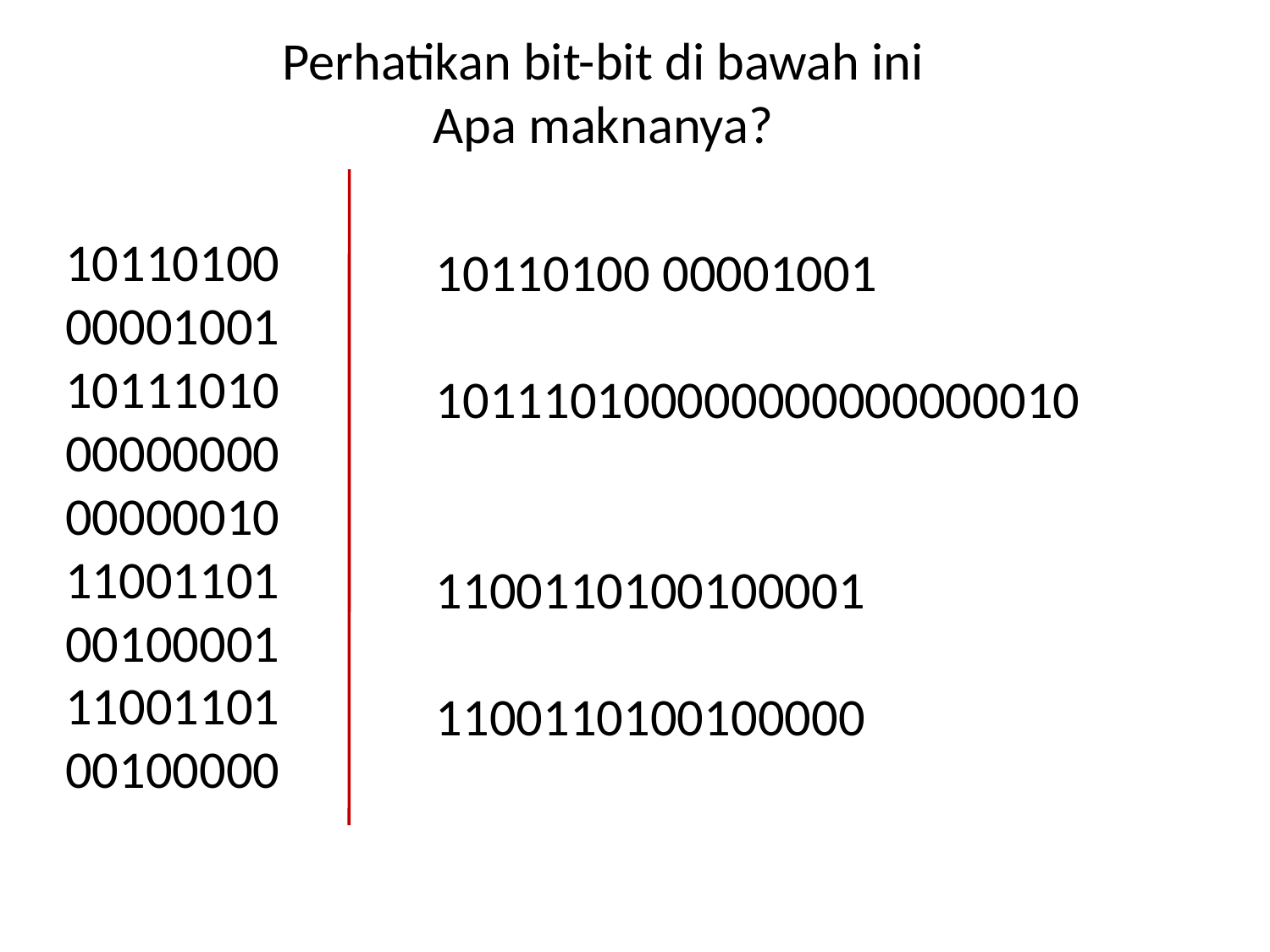

Perhatikan bit-bit di bawah ini
Apa maknanya?
10110100
00001001
10111010
00000000
00000010
11001101
00100001
11001101
00100000
10110100 00001001

101110100000000000000010

1100110100100001

1100110100100000